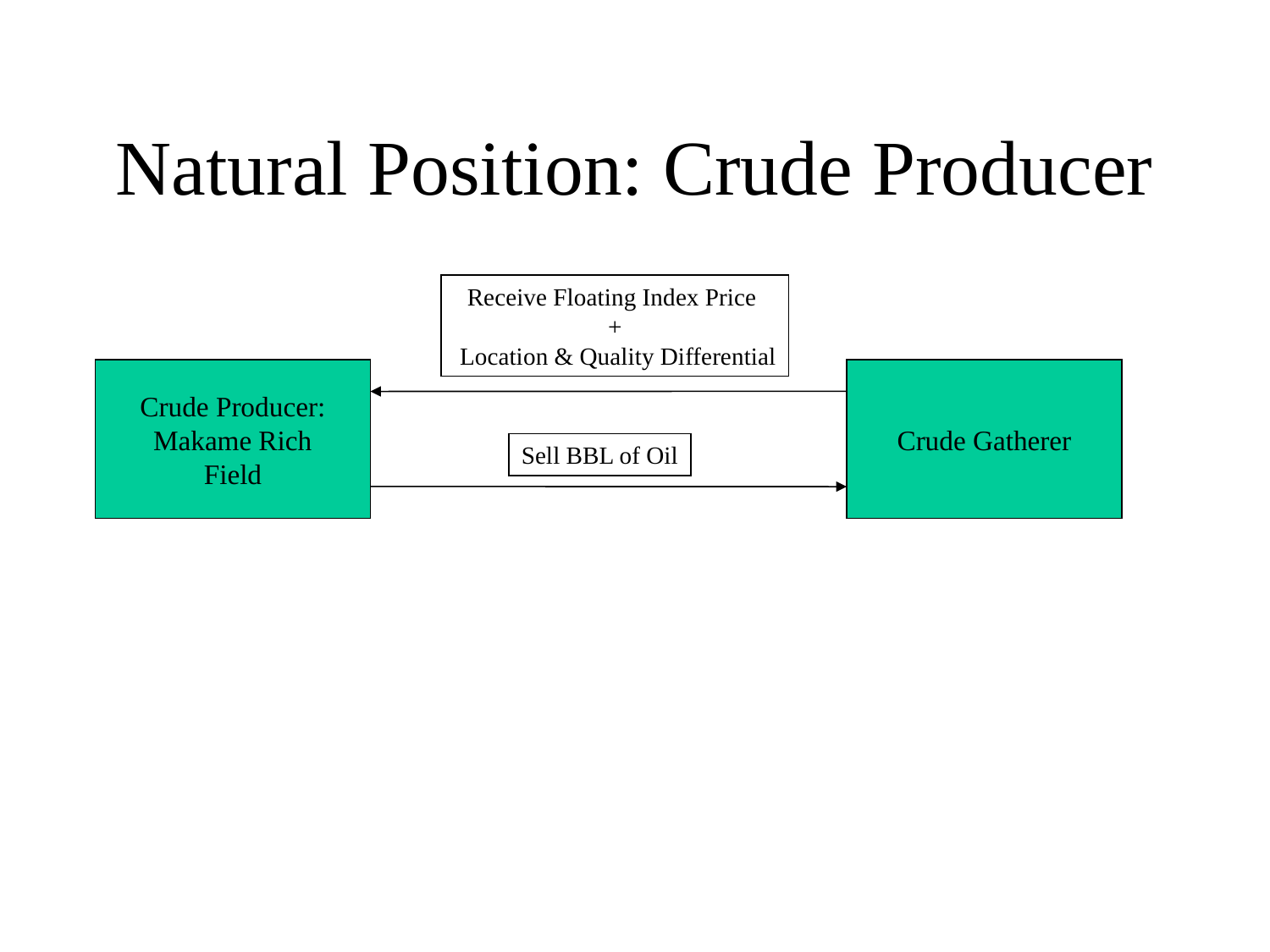

# Natural Position: Crude Producer
Receive Floating Index Price
+
 Location & Quality Differential
Crude Producer:
Makame Rich
Field
Crude Gatherer

Sell BBL of Oil